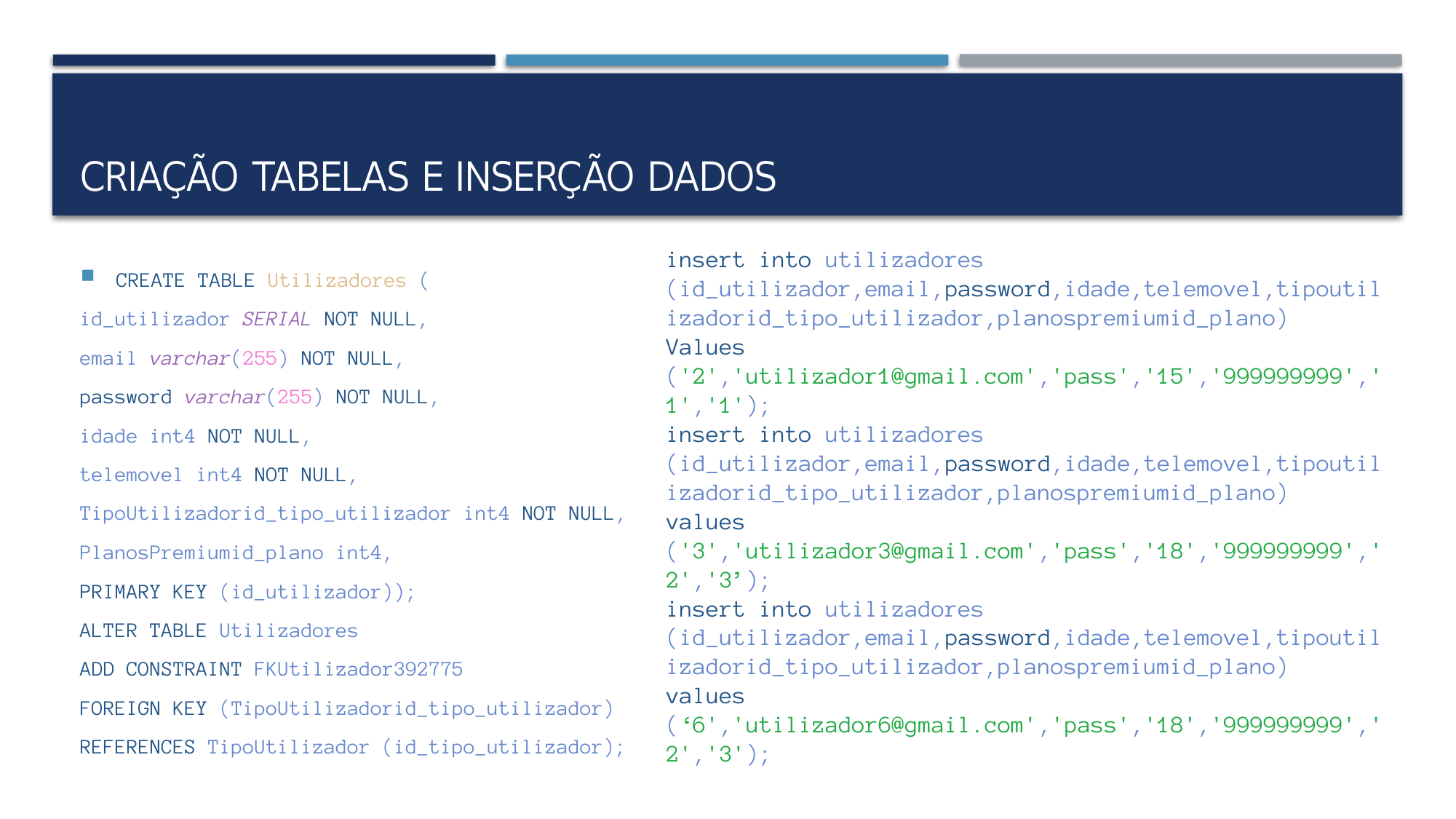

# Criação tabelas e inserção dados
insert into utilizadores (id_utilizador,email,password,idade,telemovel,tipoutilizadorid_tipo_utilizador,planospremiumid_plano)
Values
('2','utilizador1@gmail.com','pass','15','999999999','1','1');
insert into utilizadores (id_utilizador,email,password,idade,telemovel,tipoutilizadorid_tipo_utilizador,planospremiumid_plano)
values ('3','utilizador3@gmail.com','pass','18','999999999','2','3’);
insert into utilizadores (id_utilizador,email,password,idade,telemovel,tipoutilizadorid_tipo_utilizador,planospremiumid_plano)
values (‘6','utilizador6@gmail.com','pass','18','999999999','2','3');

CREATE TABLE Utilizadores (
id_utilizador SERIAL NOT NULL,
email varchar(255) NOT NULL,
password varchar(255) NOT NULL,
idade int4 NOT NULL,
telemovel int4 NOT NULL,
TipoUtilizadorid_tipo_utilizador int4 NOT NULL,
PlanosPremiumid_plano int4,
PRIMARY KEY (id_utilizador));
ALTER TABLE Utilizadores
ADD CONSTRAINT FKUtilizador392775
FOREIGN KEY (TipoUtilizadorid_tipo_utilizador)
REFERENCES TipoUtilizador (id_tipo_utilizador);